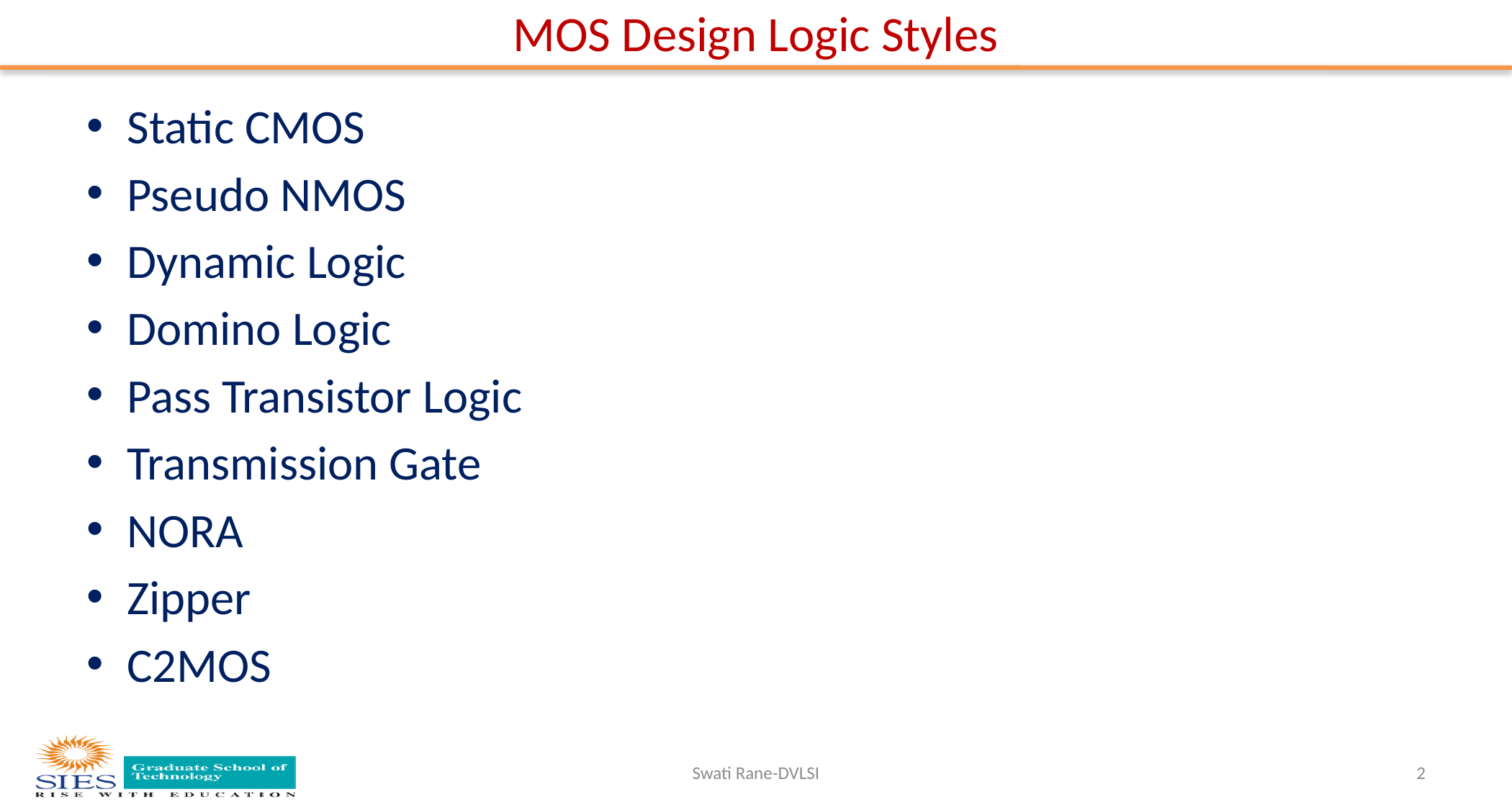

# MOS Design Logic Styles
Static CMOS
Pseudo NMOS
Dynamic Logic
Domino Logic
Pass Transistor Logic
Transmission Gate
NORA
Zipper
C2MOS
Swati Rane-DVLSI
2